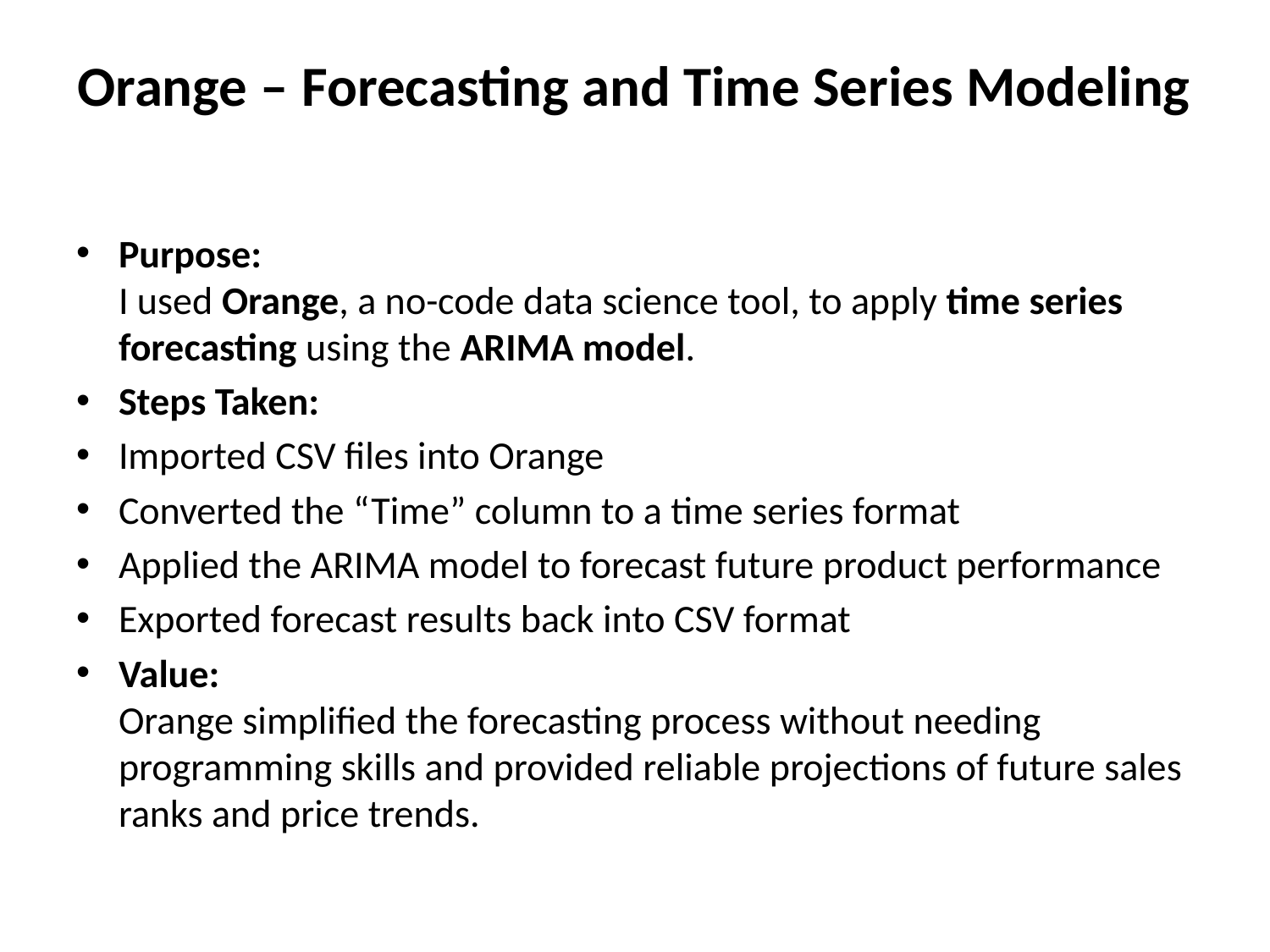

# Orange – Forecasting and Time Series Modeling
Purpose:
I used Orange, a no-code data science tool, to apply time series forecasting using the ARIMA model.
Steps Taken:
Imported CSV files into Orange
Converted the “Time” column to a time series format
Applied the ARIMA model to forecast future product performance
Exported forecast results back into CSV format
Value:
Orange simplified the forecasting process without needing programming skills and provided reliable projections of future sales ranks and price trends.